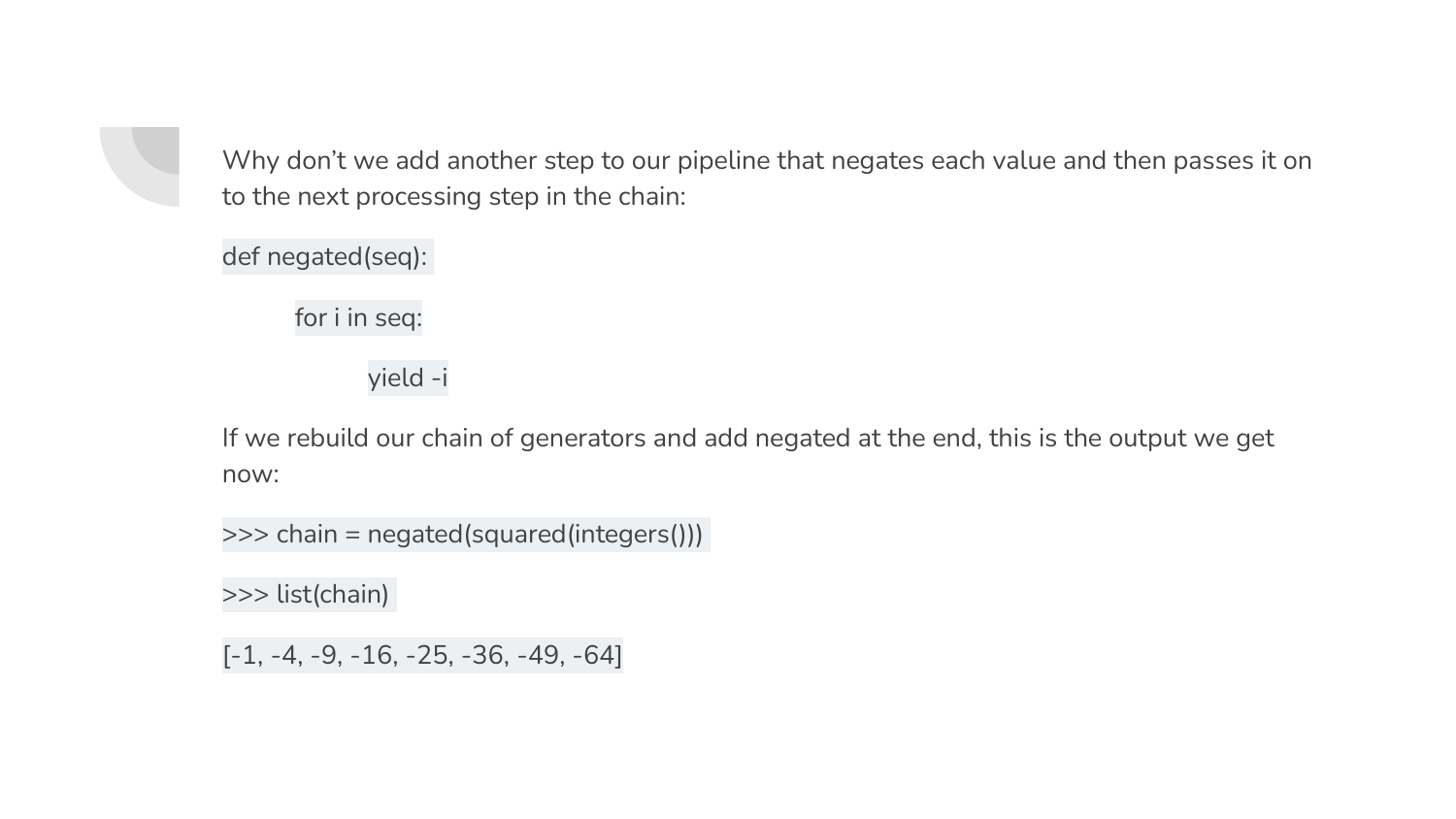

Why don’t we add another step to our pipeline that negates each value and then passes it on to the next processing step in the chain:
def negated(seq):
for i in seq:
yield -i
If we rebuild our chain of generators and add negated at the end, this is the output we get now:
>>> chain = negated(squared(integers()))
>>> list(chain)
[-1, -4, -9, -16, -25, -36, -49, -64]